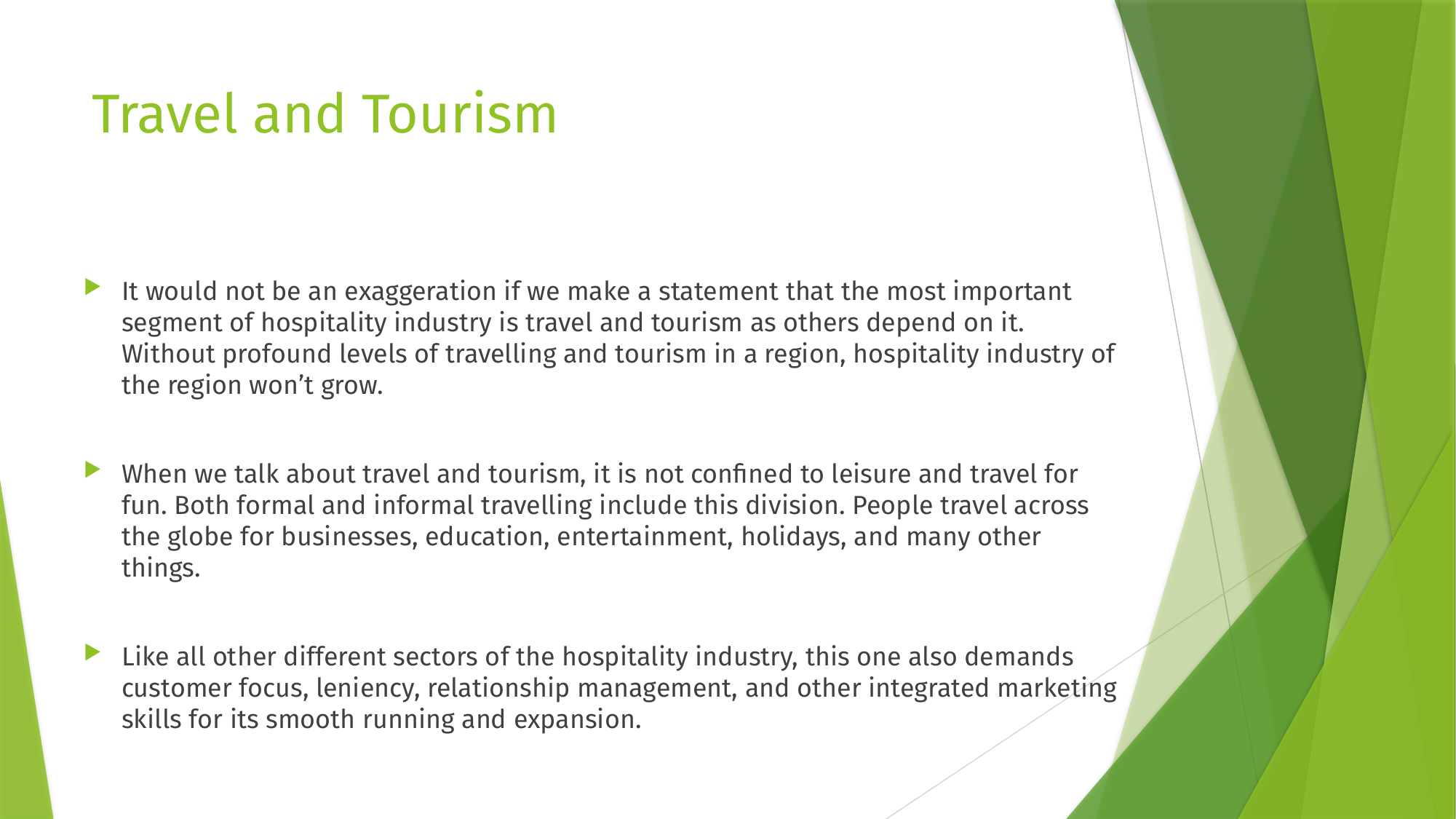

# Travel and Tourism
It would not be an exaggeration if we make a statement that the most important segment of hospitality industry is travel and tourism as others depend on it. Without profound levels of travelling and tourism in a region, hospitality industry of the region won’t grow.

When we talk about travel and tourism, it is not confined to leisure and travel for fun. Both formal and informal travelling include this division. People travel across the globe for businesses, education, entertainment, holidays, and many other things.

Like all other different sectors of the hospitality industry, this one also demands customer focus, leniency, relationship management, and other integrated marketing skills for its smooth running and expansion.